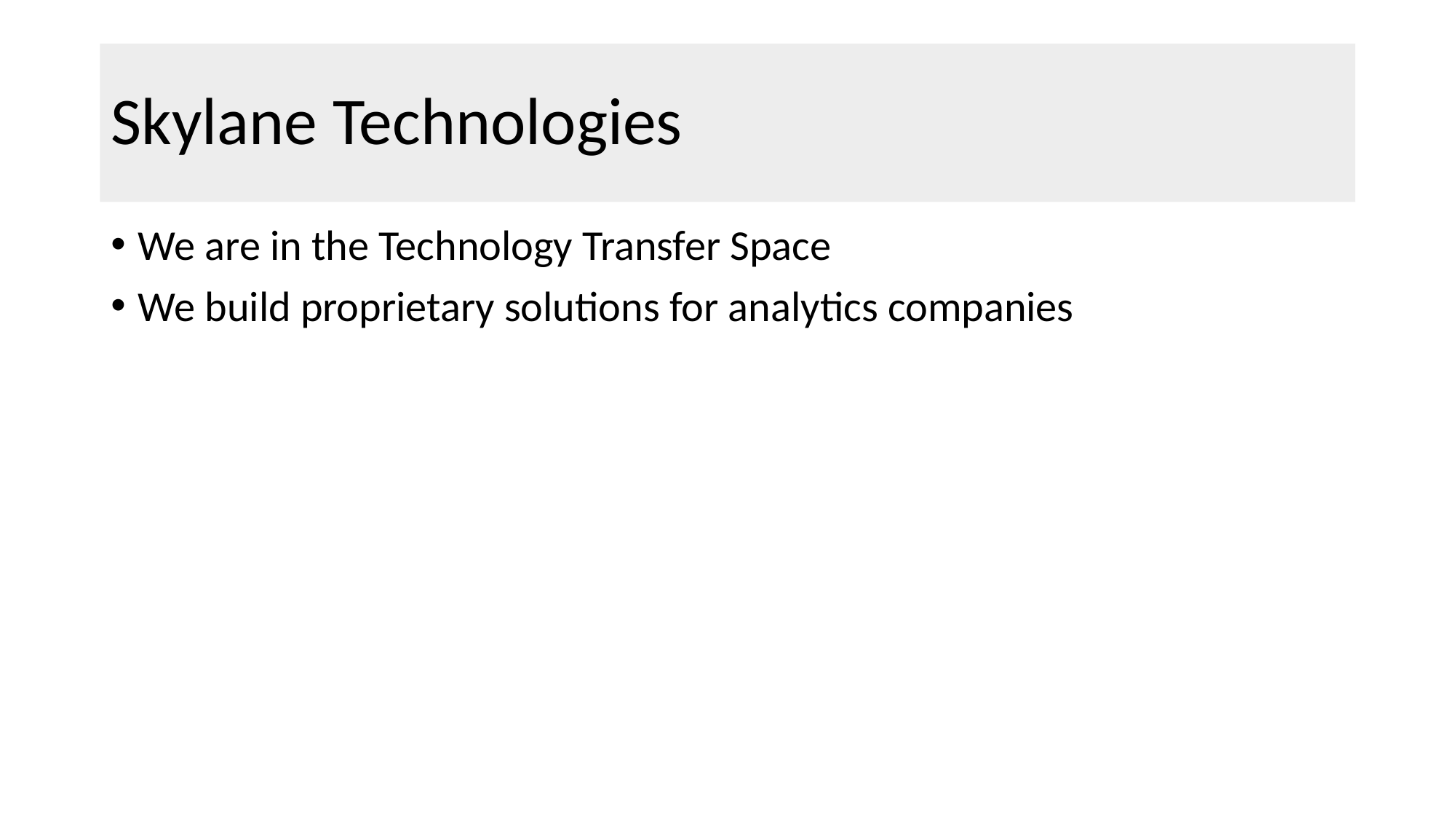

# Skylane Technologies
We are in the Technology Transfer Space
We build proprietary solutions for analytics companies